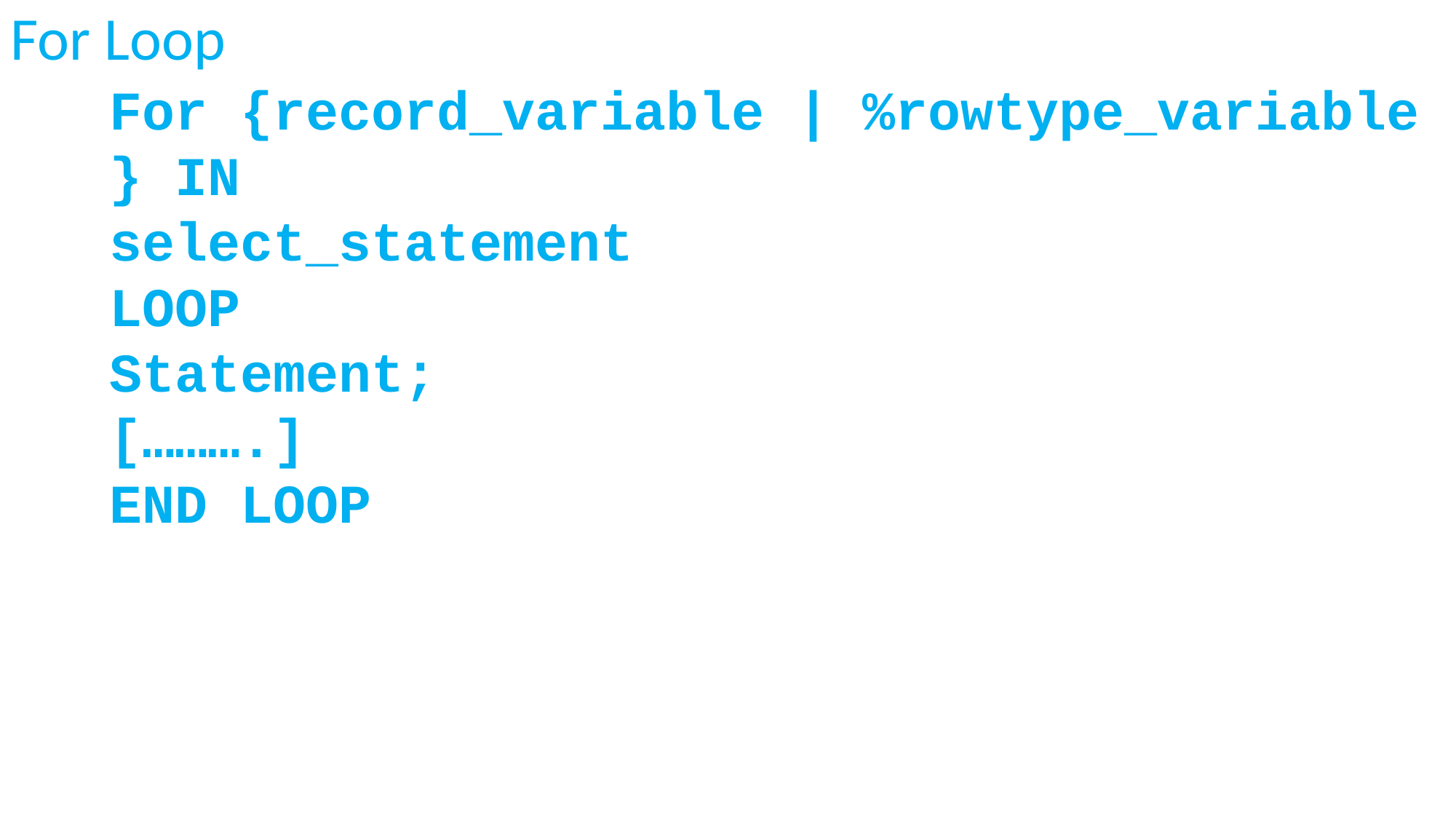

For Loop

For {record_variable | %rowtype_variable } IN
select_statement
LOOP
Statement;
[……….]
END LOOP